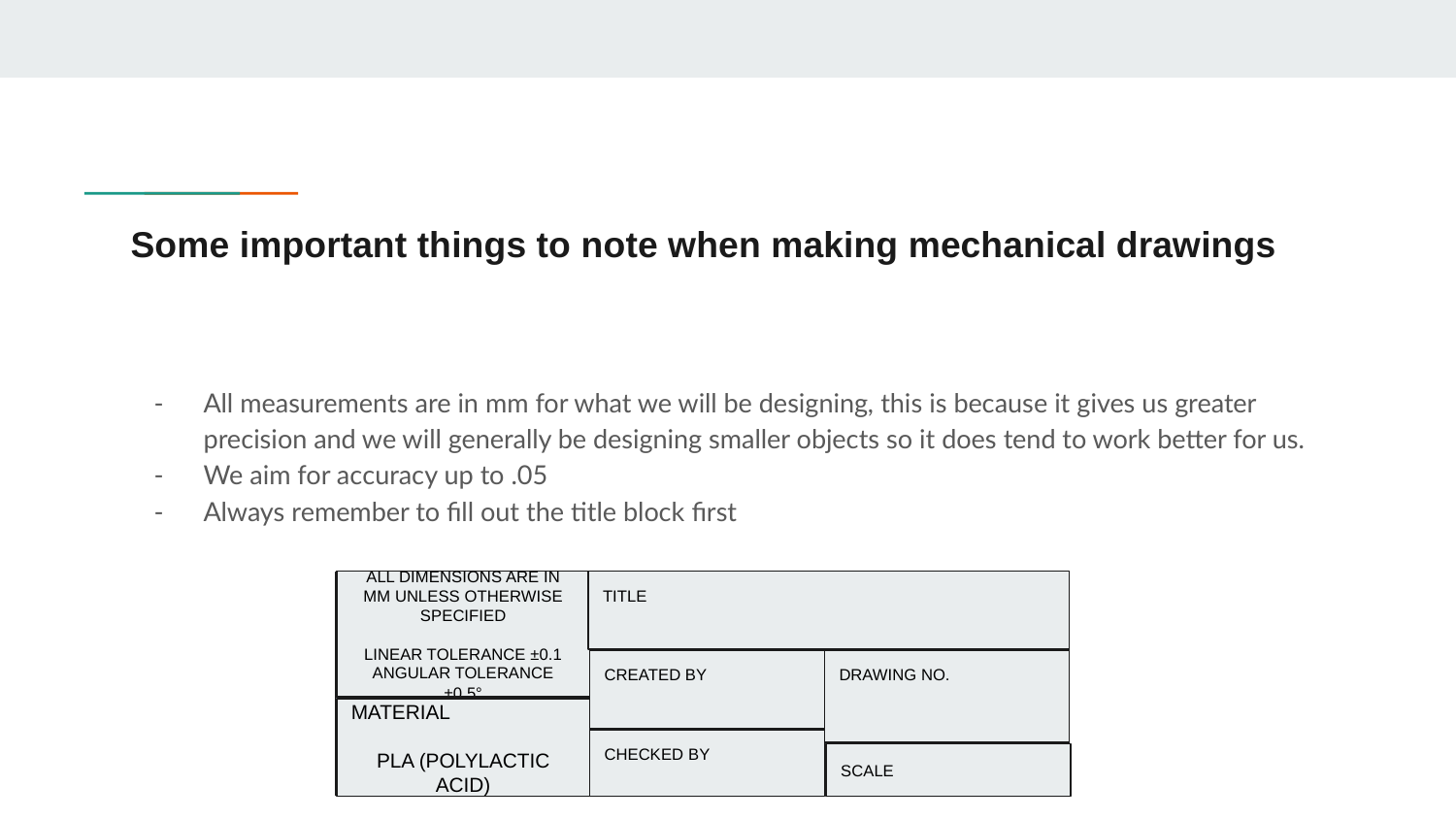

# Some important things to note when making mechanical drawings
All measurements are in mm for what we will be designing, this is because it gives us greater precision and we will generally be designing smaller objects so it does tend to work better for us.
We aim for accuracy up to .05
Always remember to fill out the title block first
ALL DIMENSIONS ARE IN MM UNLESS OTHERWISE SPECIFIED

LINEAR TOLERANCE ±0.1
ANGULAR TOLERANCE ±0.5°
TITLE

CREATED BY
DRAWING NO.

MATERIAL

PLA (POLYLACTIC ACID)
CHECKED BY
SCALE